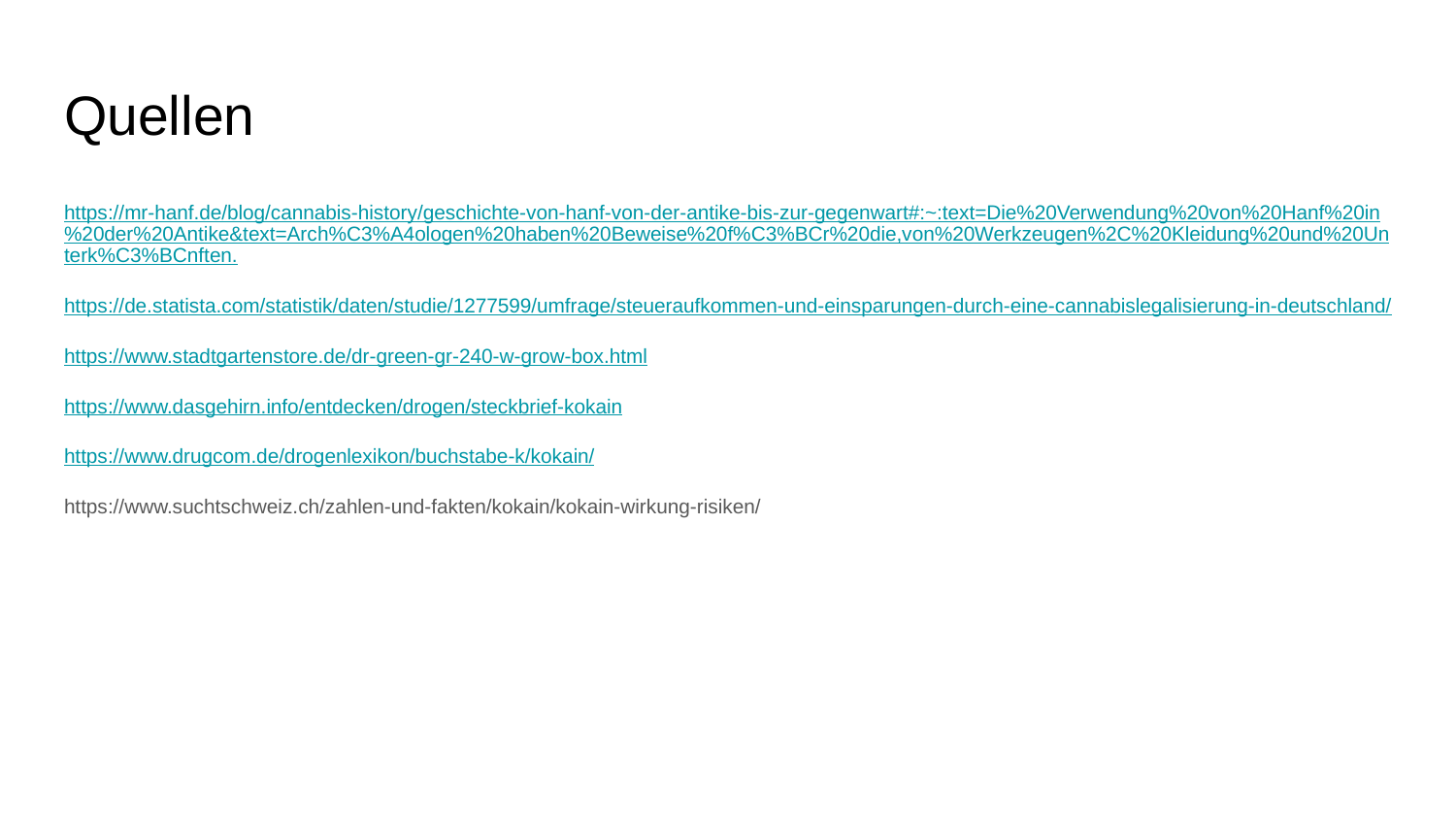

# Quellen
https://mr-hanf.de/blog/cannabis-history/geschichte-von-hanf-von-der-antike-bis-zur-gegenwart#:~:text=Die%20Verwendung%20von%20Hanf%20in%20der%20Antike&text=Arch%C3%A4ologen%20haben%20Beweise%20f%C3%BCr%20die,von%20Werkzeugen%2C%20Kleidung%20und%20Unterk%C3%BCnften.
https://de.statista.com/statistik/daten/studie/1277599/umfrage/steueraufkommen-und-einsparungen-durch-eine-cannabislegalisierung-in-deutschland/
https://www.stadtgartenstore.de/dr-green-gr-240-w-grow-box.html
https://www.dasgehirn.info/entdecken/drogen/steckbrief-kokain
https://www.drugcom.de/drogenlexikon/buchstabe-k/kokain/
https://www.suchtschweiz.ch/zahlen-und-fakten/kokain/kokain-wirkung-risiken/